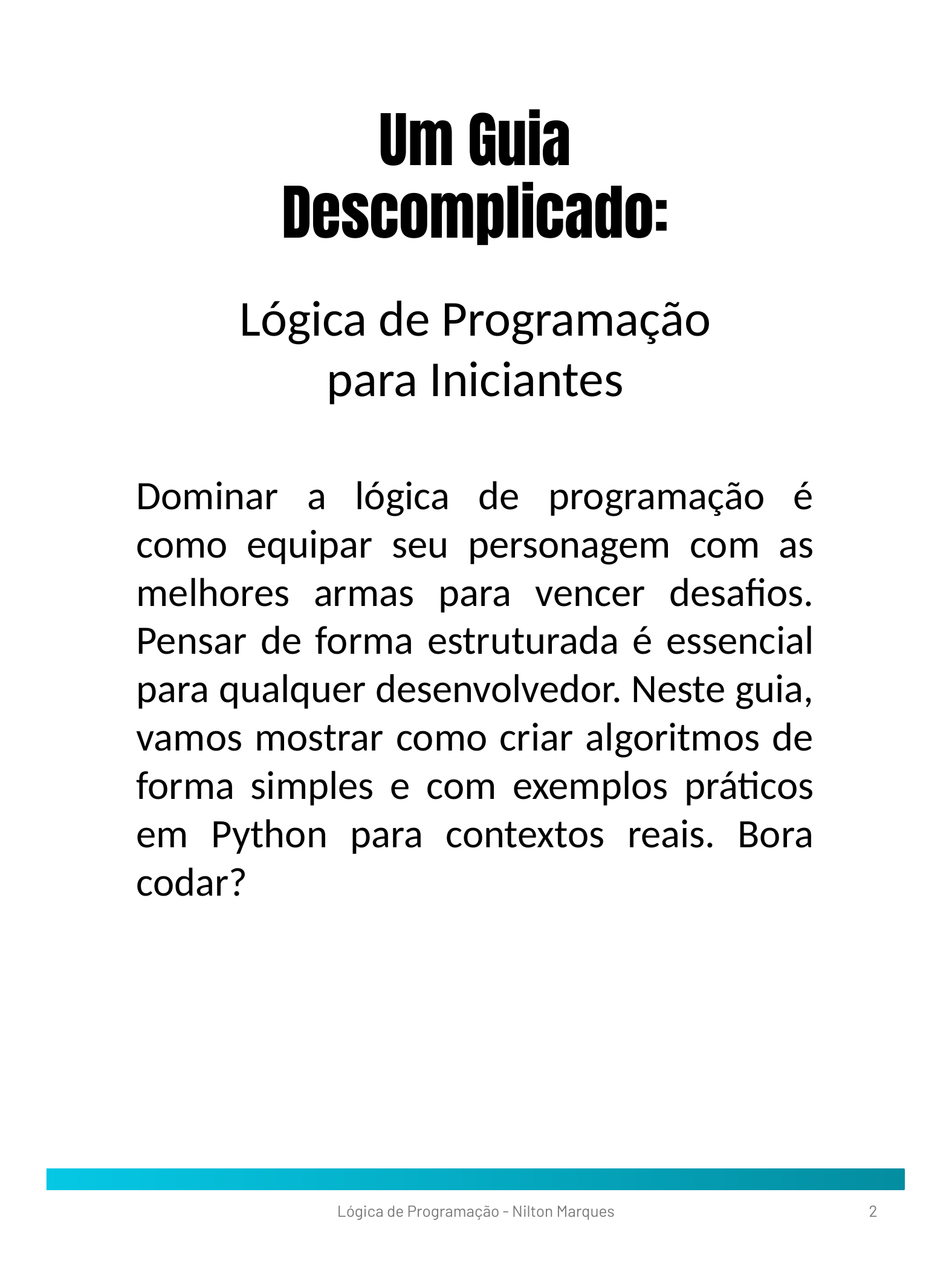

Um Guia Descomplicado:
Lógica de Programação para Iniciantes
Dominar a lógica de programação é como equipar seu personagem com as melhores armas para vencer desafios. Pensar de forma estruturada é essencial para qualquer desenvolvedor. Neste guia, vamos mostrar como criar algoritmos de forma simples e com exemplos práticos em Python para contextos reais. Bora codar?

Lógica de Programação - Nilton Marques
2